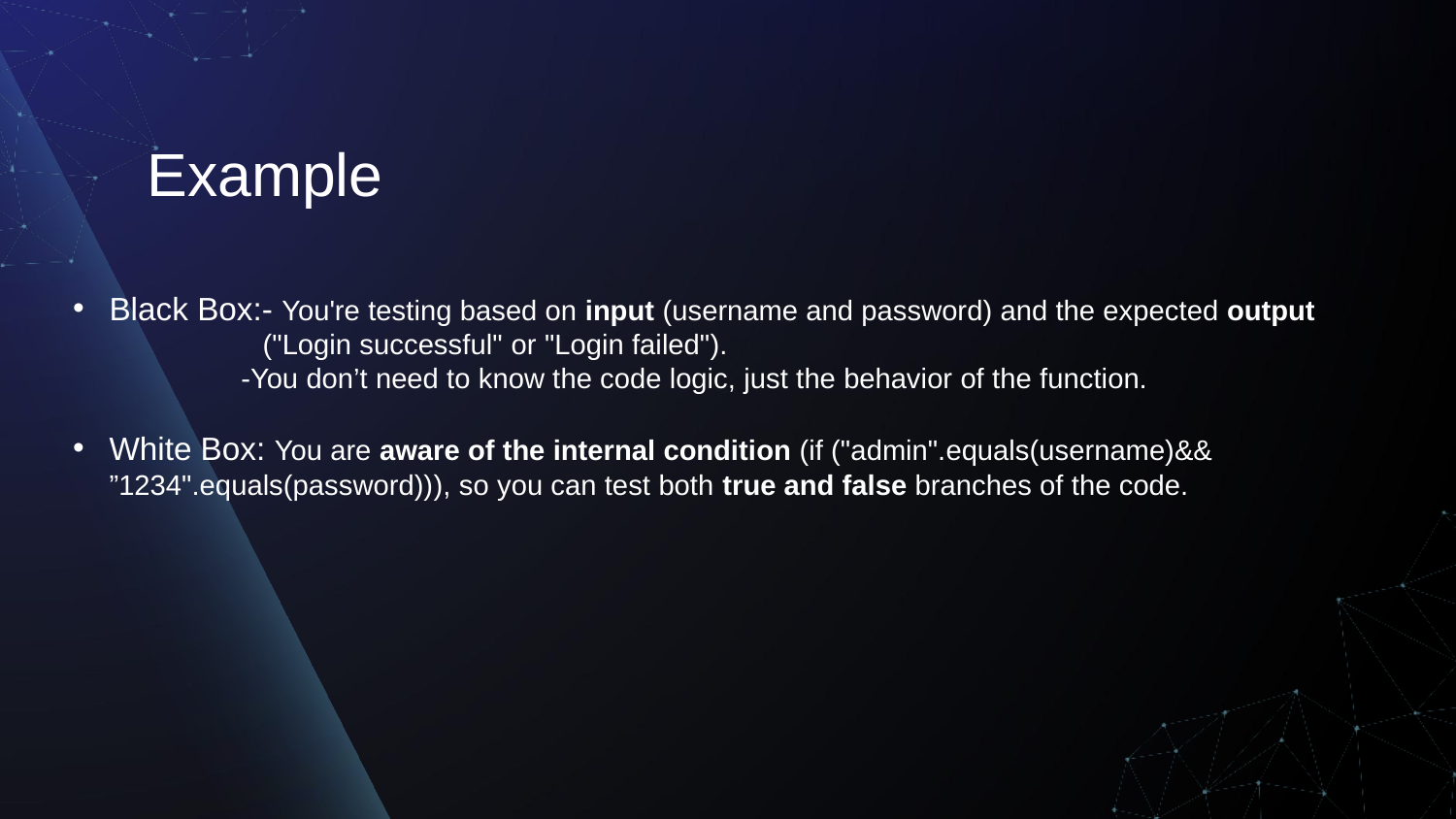

# Example
Black Box:- You're testing based on input (username and password) and the expected output 	 ("Login successful" or "Login failed").
                     -You don’t need to know the code logic, just the behavior of the function.

White Box: You are aware of the internal condition (if ("admin".equals(username)&&       	”1234".equals(password))), so you can test both true and false branches of the code.